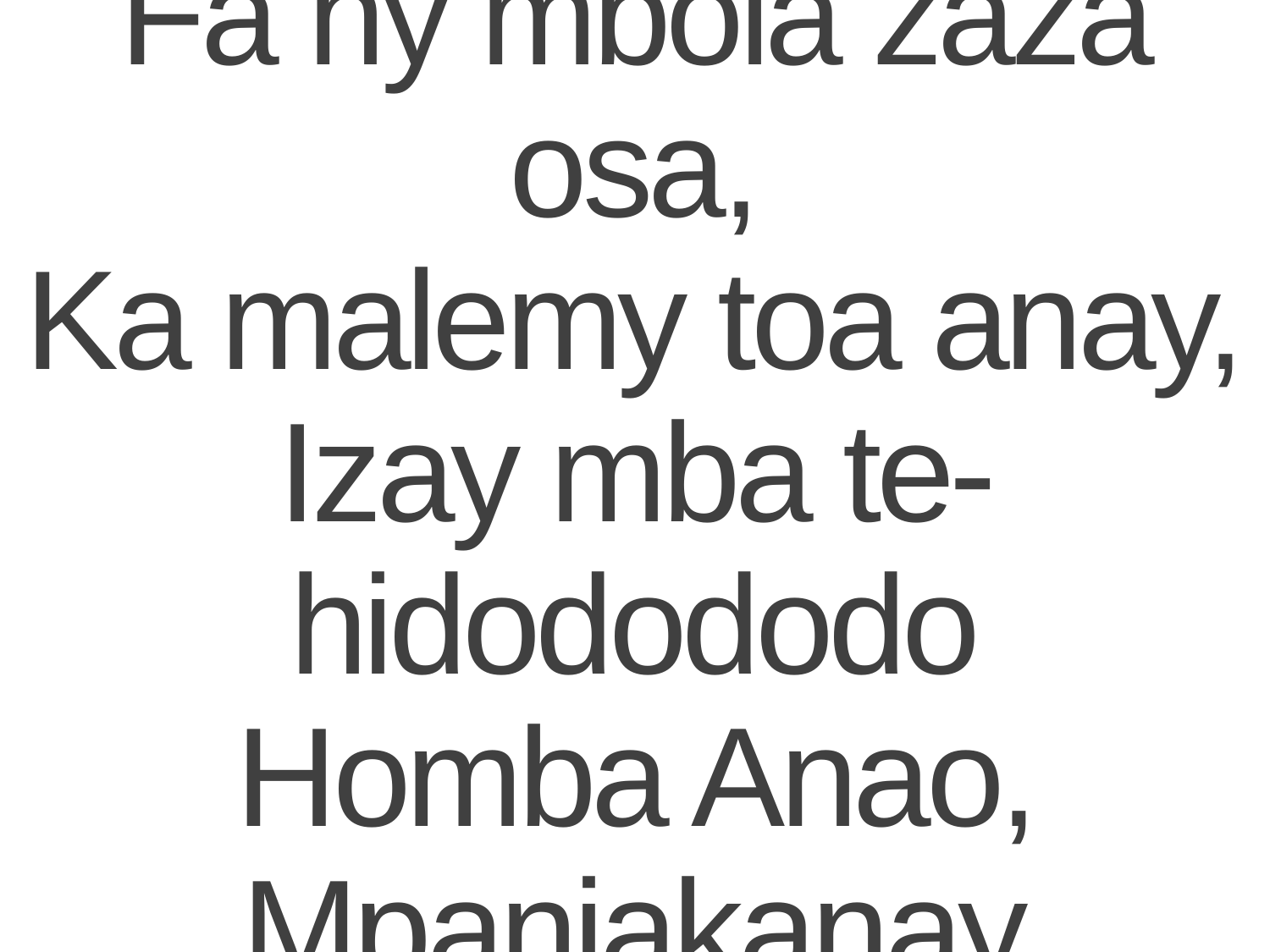

Fa ny mbola zaza osa,
Ka malemy toa anay,
Izay mba te-hidodododo
Homba Anao, Mpanjakanay